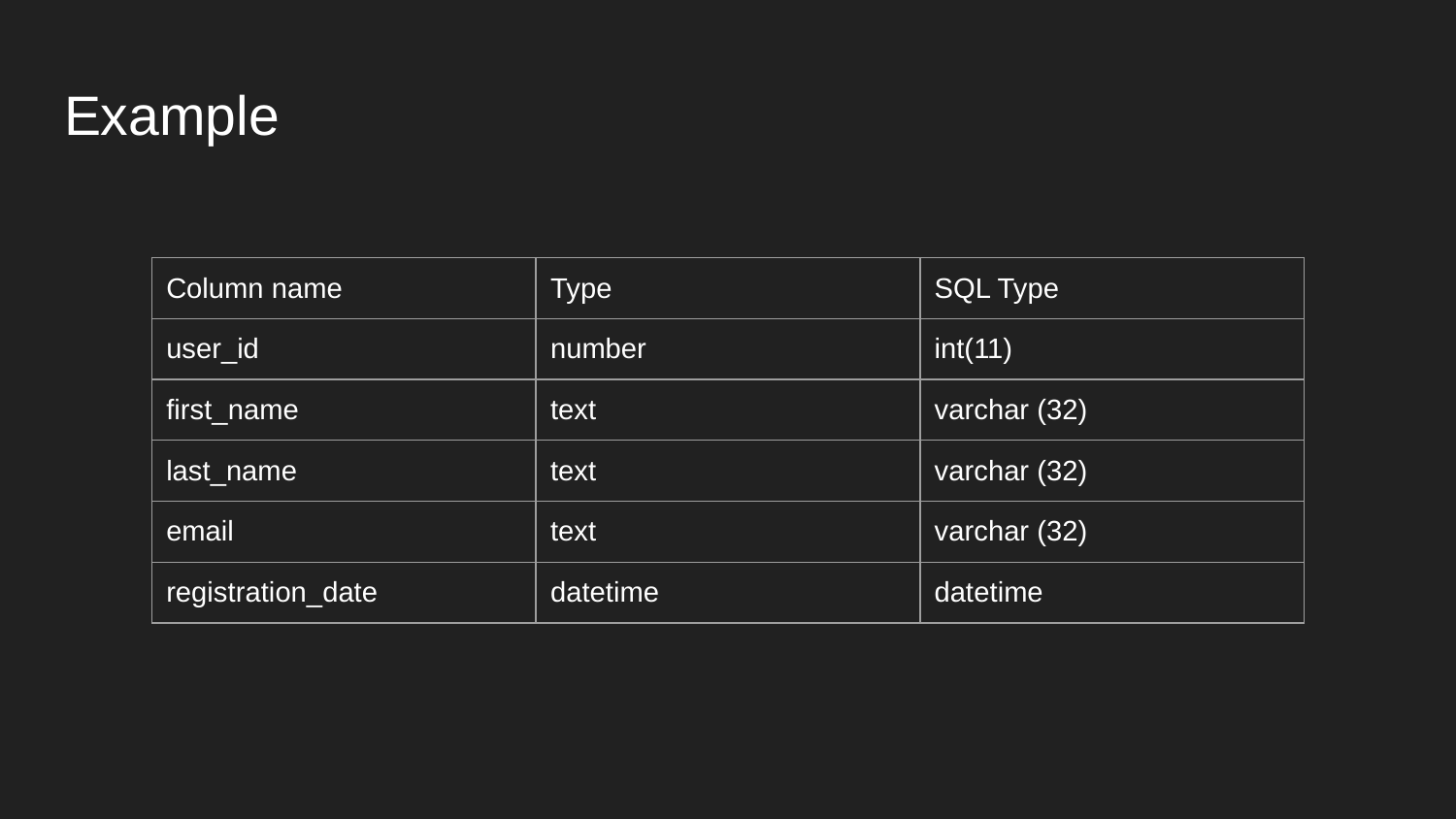

# Example
| Column name | Type | SQL Type |
| --- | --- | --- |
| user\_id | number | int(11) |
| first\_name | text | varchar (32) |
| last\_name | text | varchar (32) |
| email | text | varchar (32) |
| registration\_date | datetime | datetime |